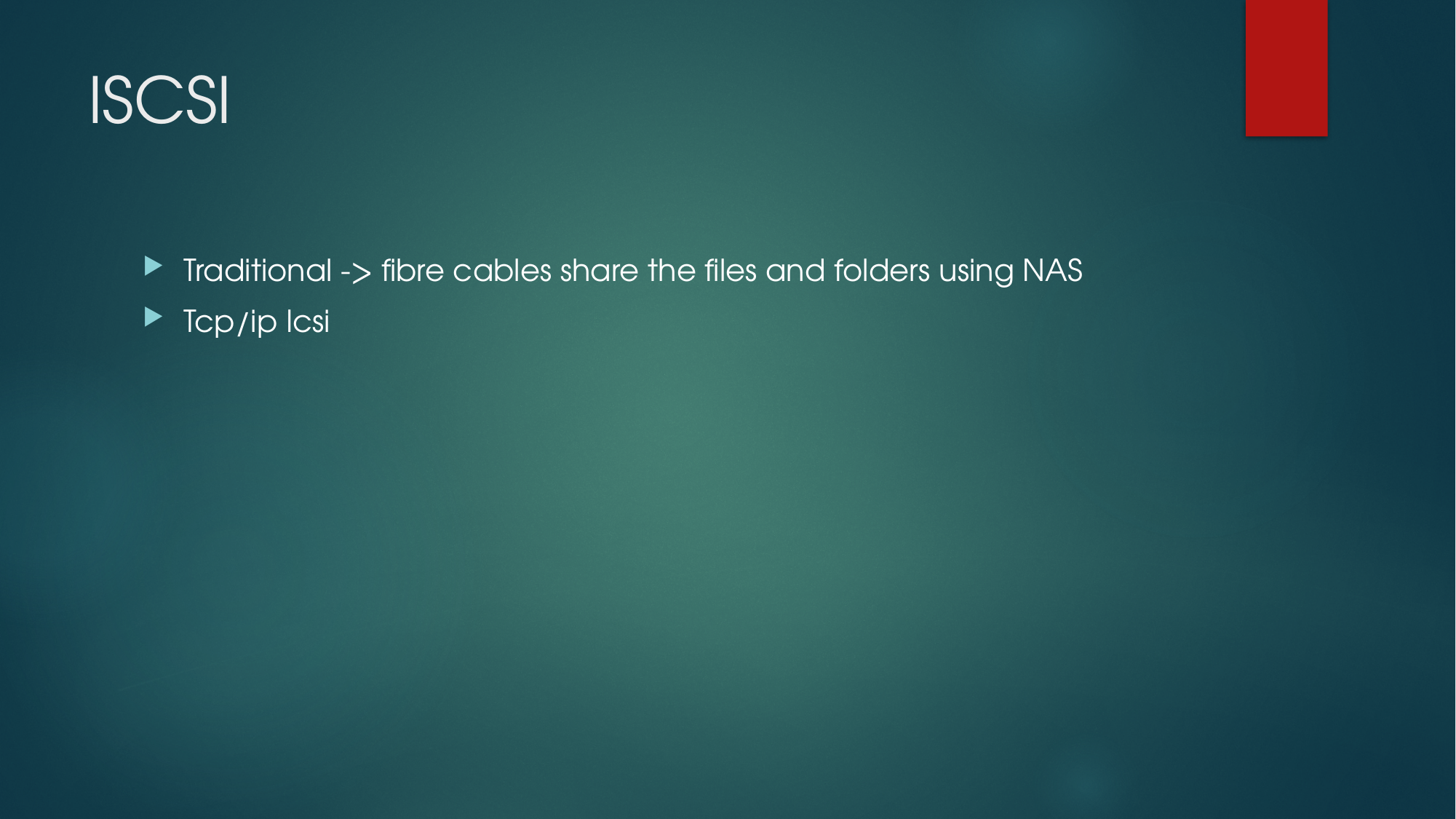

# ISCSI
Traditional -> fibre cables share the files and folders using NAS
Tcp/ip Icsi